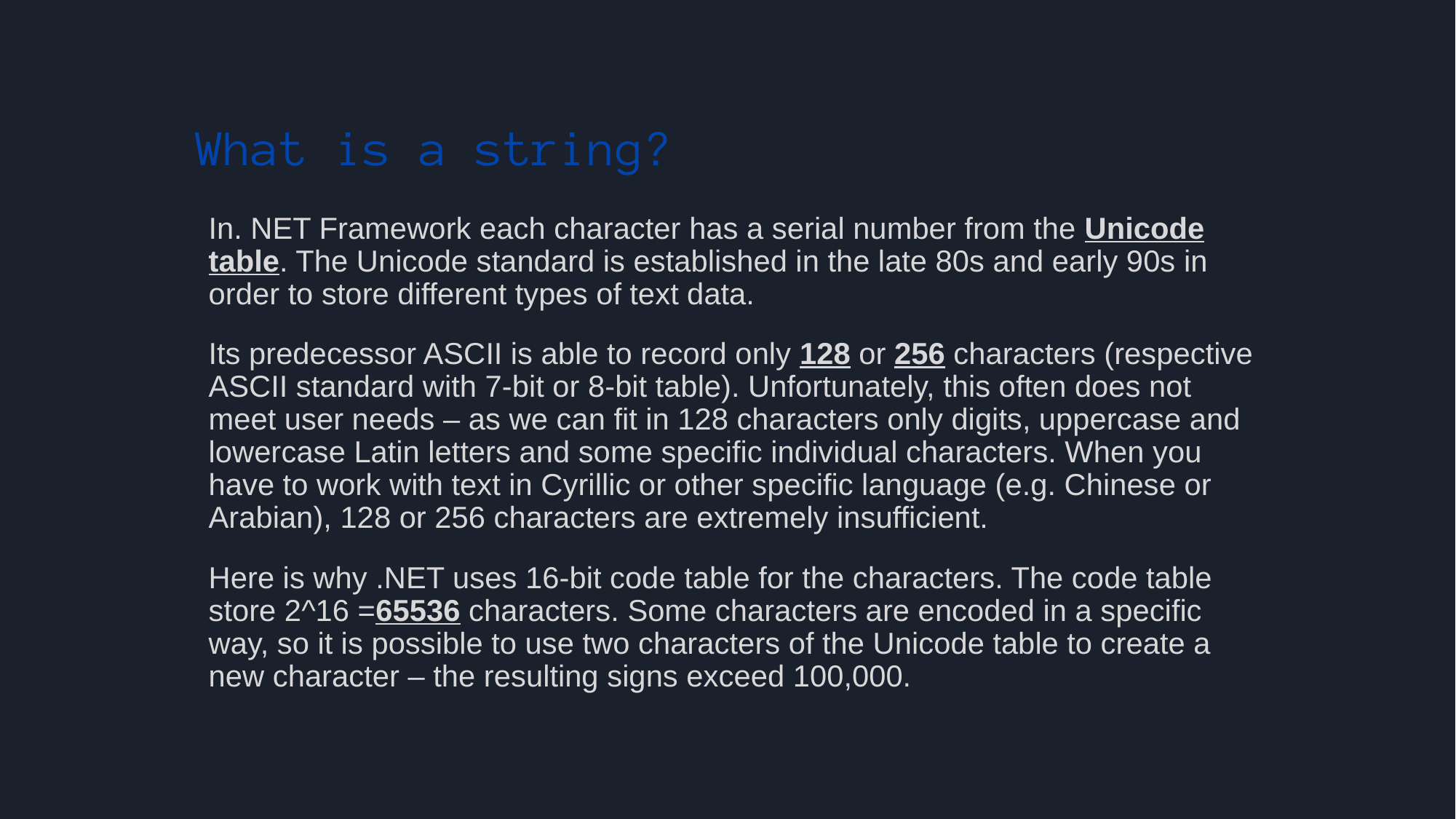

# What is a string?
In. NET Framework each character has a serial number from the Unicode table. The Unicode standard is established in the late 80s and early 90s in order to store different types of text data.
Its predecessor ASCII is able to record only 128 or 256 characters (respective ASCII standard with 7-bit or 8-bit table). Unfortunately, this often does not meet user needs – as we can fit in 128 characters only digits, uppercase and lowercase Latin letters and some specific individual characters. When you have to work with text in Cyrillic or other specific language (e.g. Chinese or Arabian), 128 or 256 characters are extremely insufficient.
Here is why .NET uses 16-bit code table for the characters. The code table store 2^16 =65536 characters. Some characters are encoded in a specific way, so it is possible to use two characters of the Unicode table to create a new character – the resulting signs exceed 100,000.